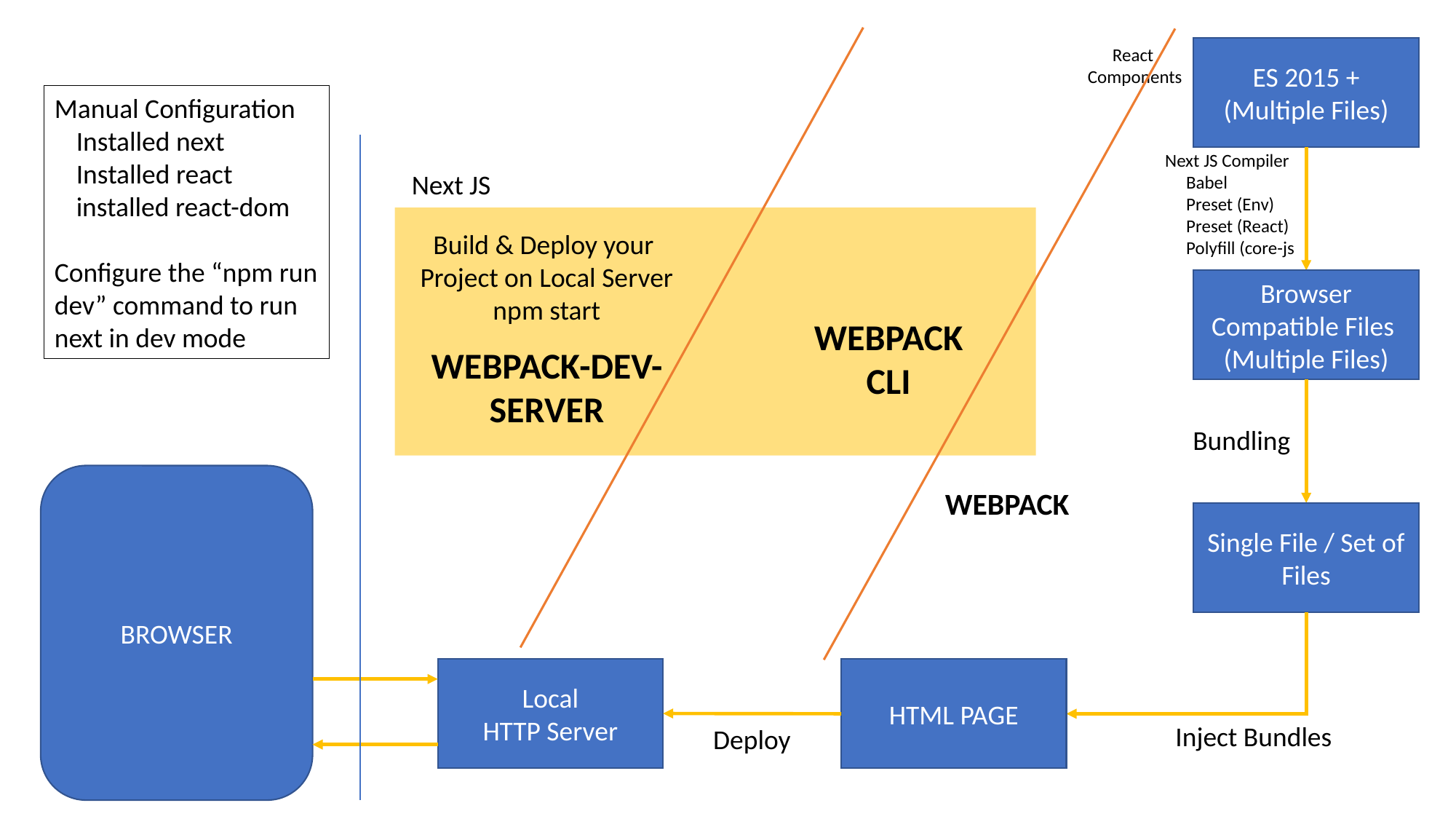

ES 2015 +
(Multiple Files)
React
Components
Manual Configuration
	Installed next
	Installed react
	installed react-dom

Configure the “npm run dev” command to run next in dev mode
Next JS Compiler
	Babel
	Preset (Env)
	Preset (React)
	Polyfill (core-js
Next JS

Build & Deploy your
Project on Local Server
npm start
Browser Compatible Files
(Multiple Files)
WEBPACK
CLI
WEBPACK-DEV-
SERVER
Bundling
BROWSER
WEBPACK
Single File / Set of Files
Local
HTTP Server
HTML PAGE
Inject Bundles
Deploy